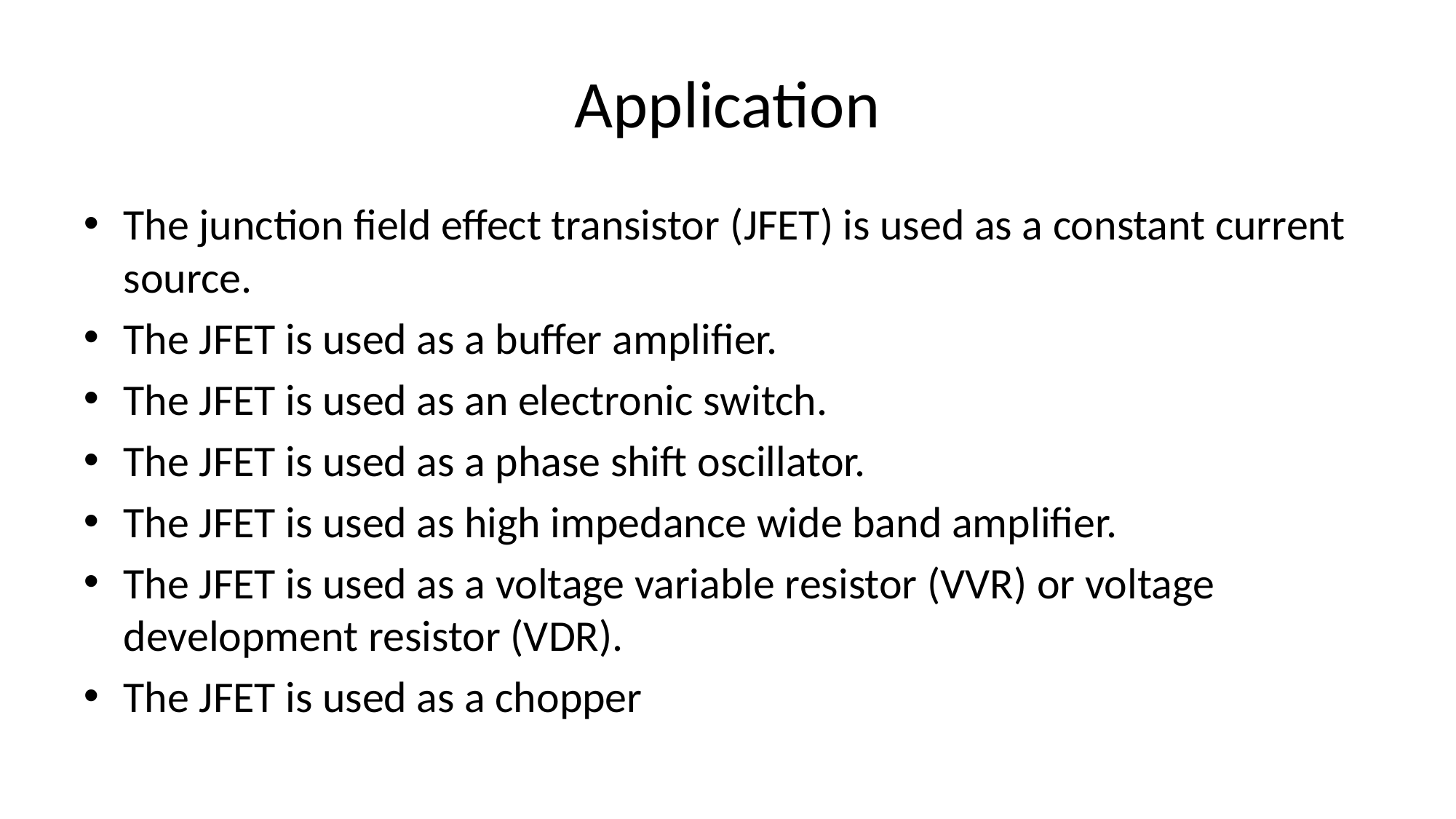

# Application
The junction field effect transistor (JFET) is used as a constant current source.
The JFET is used as a buffer amplifier.
The JFET is used as an electronic switch.
The JFET is used as a phase shift oscillator.
The JFET is used as high impedance wide band amplifier.
The JFET is used as a voltage variable resistor (VVR) or voltage development resistor (VDR).
The JFET is used as a chopper